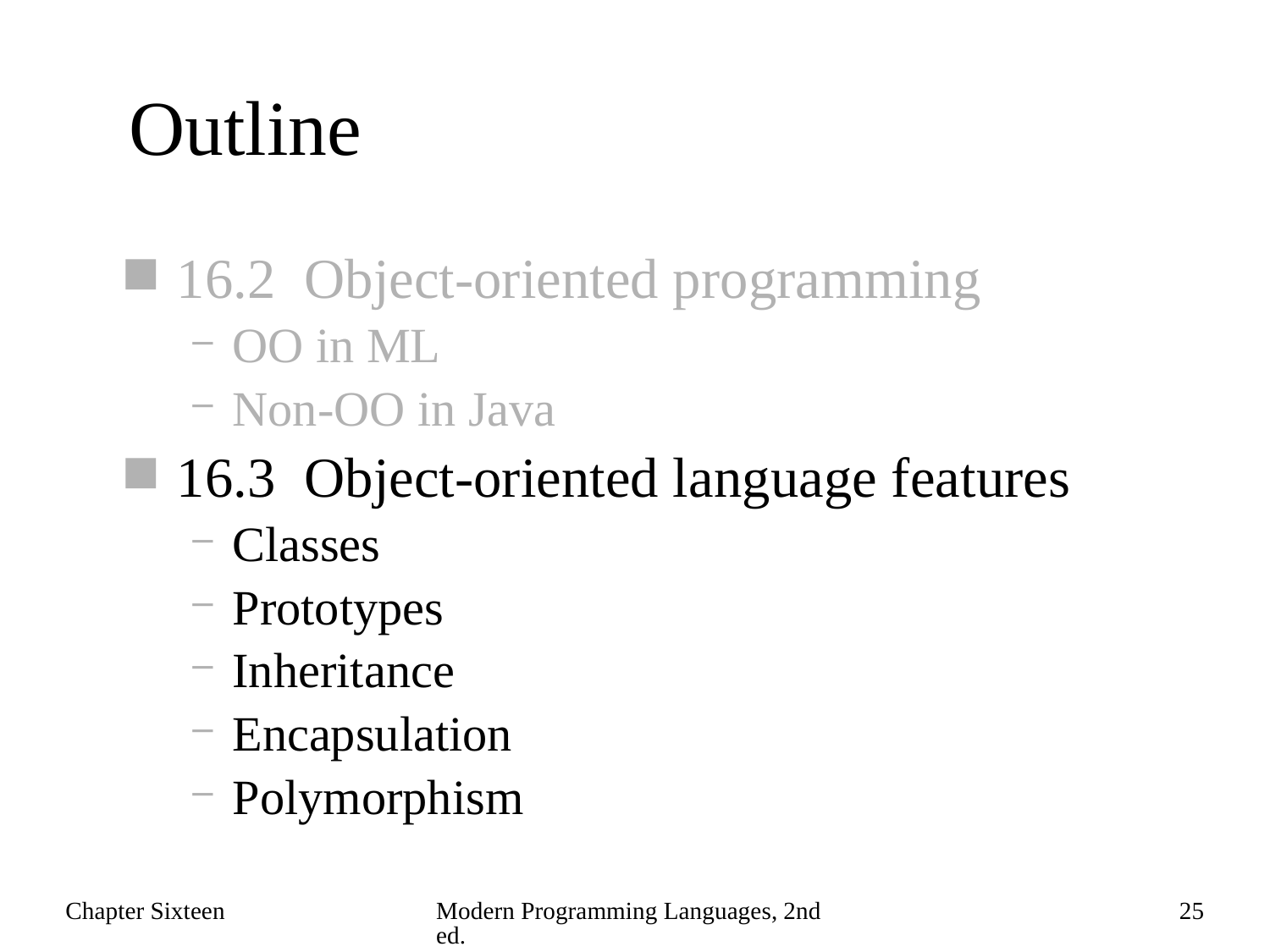

# Outline
16.2  Object-oriented programming
OO in ML
Non-OO in Java
16.3  Object-oriented language features
Classes
Prototypes
Inheritance
Encapsulation
Polymorphism
Chapter Sixteen
Modern Programming Languages, 2nd ed.
25